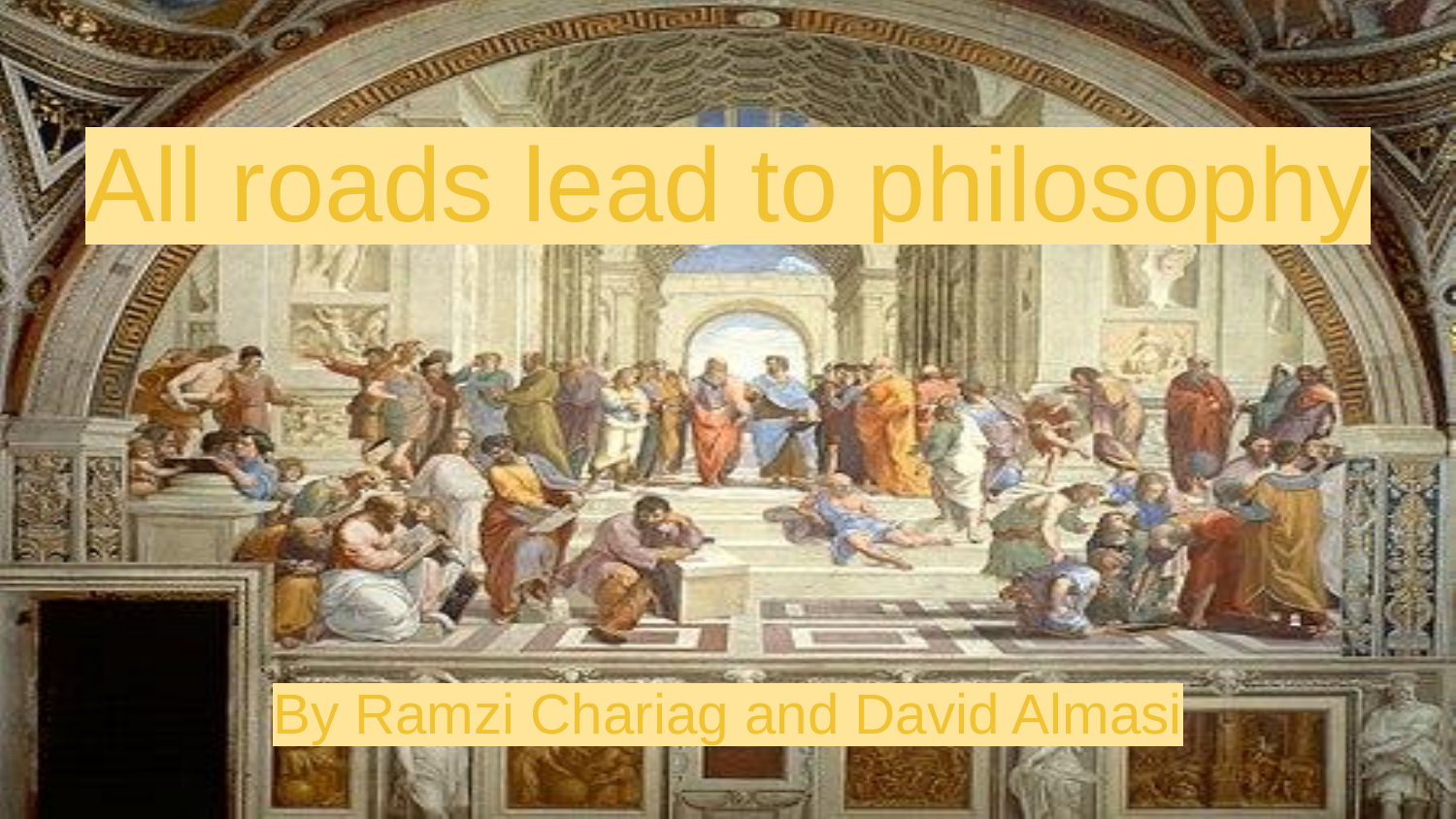

# All roads lead to philosophy
By Ramzi Chariag and David Almasi